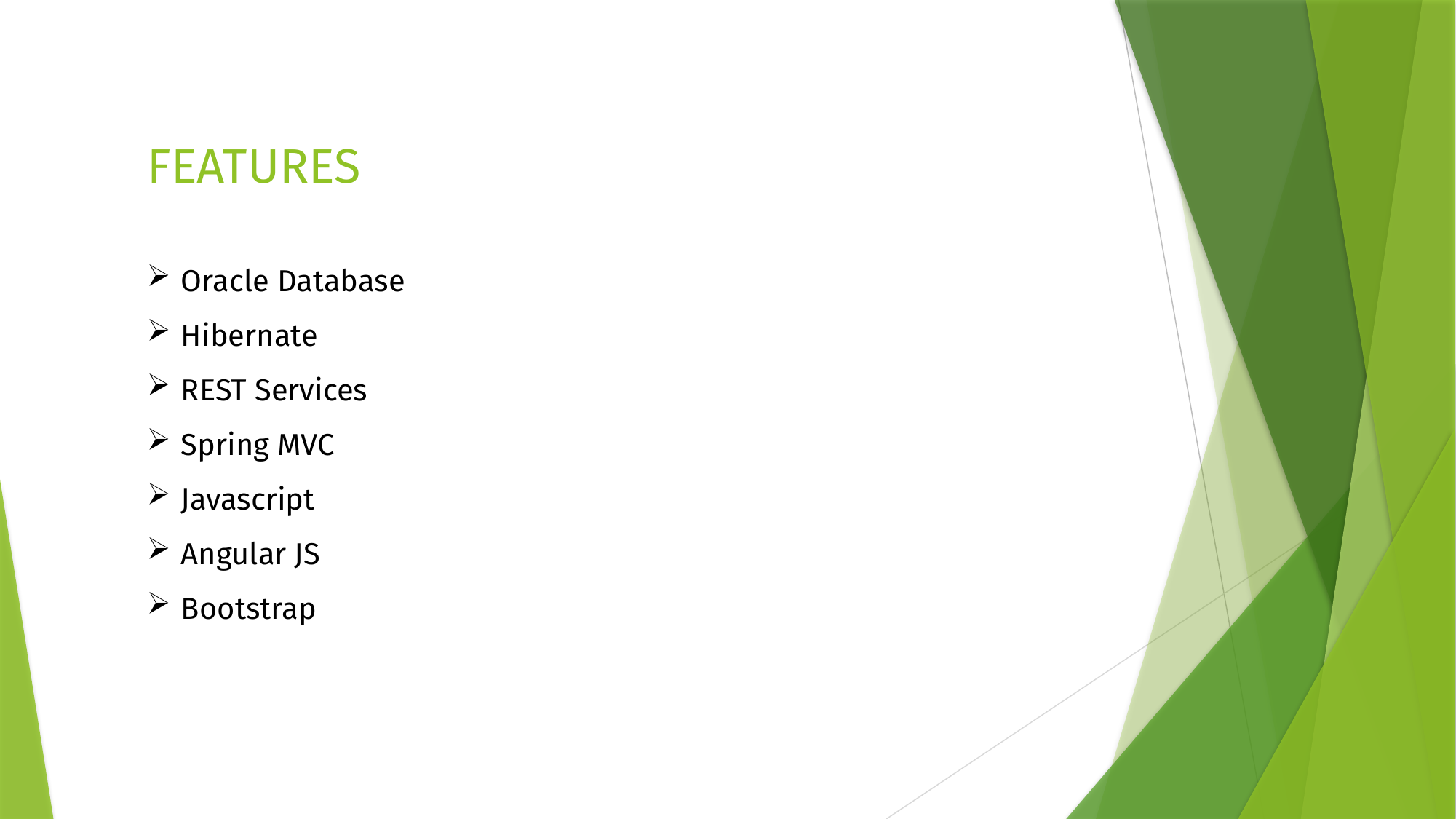

# FEATURES
Oracle Database
Hibernate
REST Services
Spring MVC
Javascript
Angular JS
Bootstrap